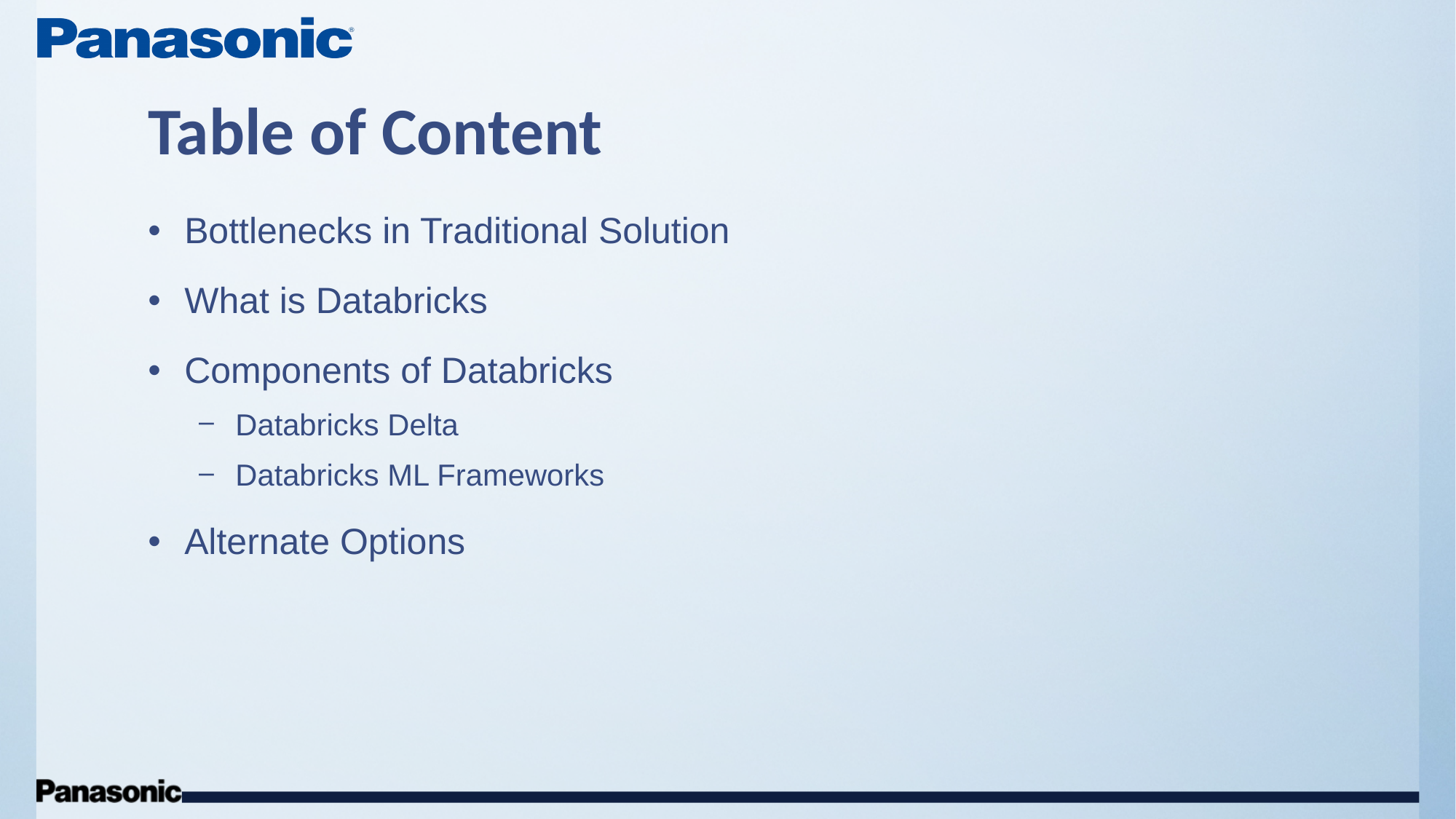

# Table of Content
Bottlenecks in Traditional Solution
What is Databricks
Components of Databricks
Databricks Delta
Databricks ML Frameworks
Alternate Options